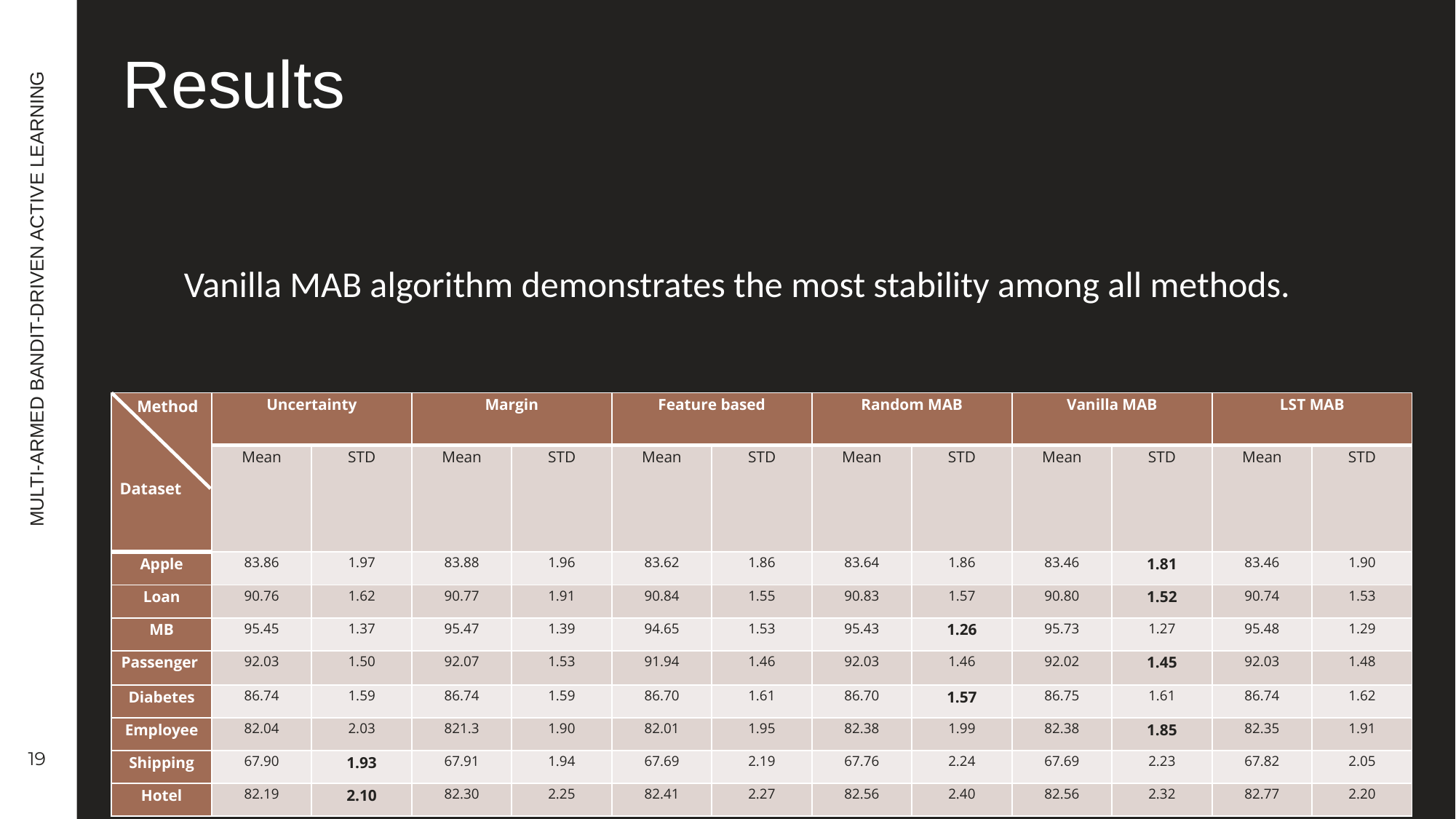

Results

Vanilla MAB algorithm demonstrates the most stability among all methods.
MULTI-ARMED BANDIT-DRIVEN ACTIVE LEARNING
| Method Dataset | Uncertainty |  | Margin |  | Feature based |  | Random MAB |  | Vanilla MAB |  | LST MAB |  |
| --- | --- | --- | --- | --- | --- | --- | --- | --- | --- | --- | --- | --- |
|  | Mean | STD | Mean | STD | Mean | STD | Mean | STD | Mean | STD | Mean | STD |
| Apple | 83.86 | 1.97 | 83.88 | 1.96 | 83.62 | 1.86 | 83.64 | 1.86 | 83.46 | 1.81 | 83.46 | 1.90 |
| Loan | 90.76 | 1.62 | 90.77 | 1.91 | 90.84 | 1.55 | 90.83 | 1.57 | 90.80 | 1.52 | 90.74 | 1.53 |
| MB | 95.45 | 1.37 | 95.47 | 1.39 | 94.65 | 1.53 | 95.43 | 1.26 | 95.73 | 1.27 | 95.48 | 1.29 |
| Passenger | 92.03 | 1.50 | 92.07 | 1.53 | 91.94 | 1.46 | 92.03 | 1.46 | 92.02 | 1.45 | 92.03 | 1.48 |
| Diabetes | 86.74 | 1.59 | 86.74 | 1.59 | 86.70 | 1.61 | 86.70 | 1.57 | 86.75 | 1.61 | 86.74 | 1.62 |
| Employee | 82.04 | 2.03 | 821.3 | 1.90 | 82.01 | 1.95 | 82.38 | 1.99 | 82.38 | 1.85 | 82.35 | 1.91 |
| Shipping | 67.90 | 1.93 | 67.91 | 1.94 | 67.69 | 2.19 | 67.76 | 2.24 | 67.69 | 2.23 | 67.82 | 2.05 |
| Hotel | 82.19 | 2.10 | 82.30 | 2.25 | 82.41 | 2.27 | 82.56 | 2.40 | 82.56 | 2.32 | 82.77 | 2.20 |
19